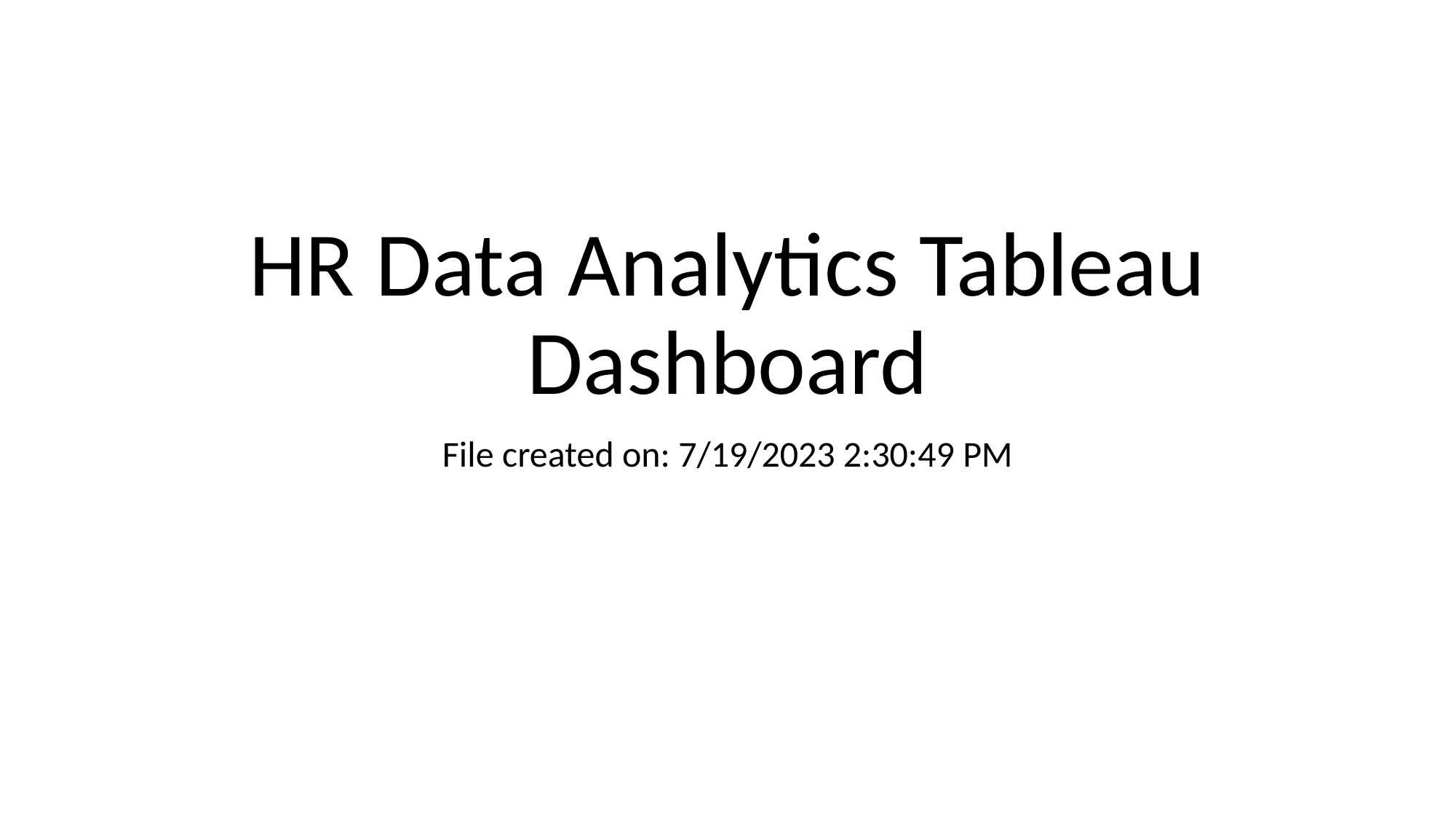

# HR Data Analytics Tableau Dashboard
File created on: 7/19/2023 2:30:49 PM